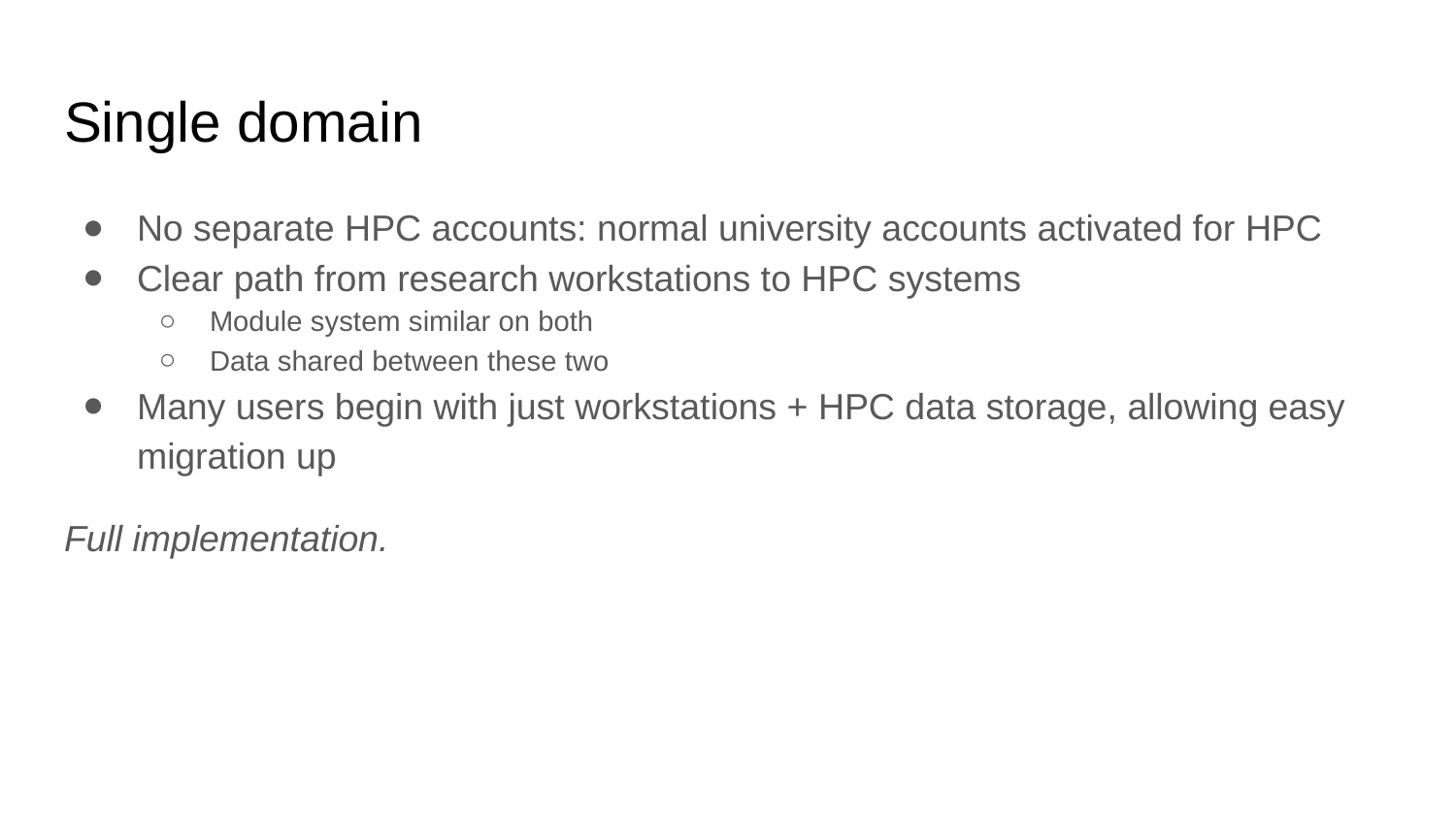

# Single domain
No separate HPC accounts: normal university accounts activated for HPC
Clear path from research workstations to HPC systems
Module system similar on both
Data shared between these two
Many users begin with just workstations + HPC data storage, allowing easy migration up
Full implementation.